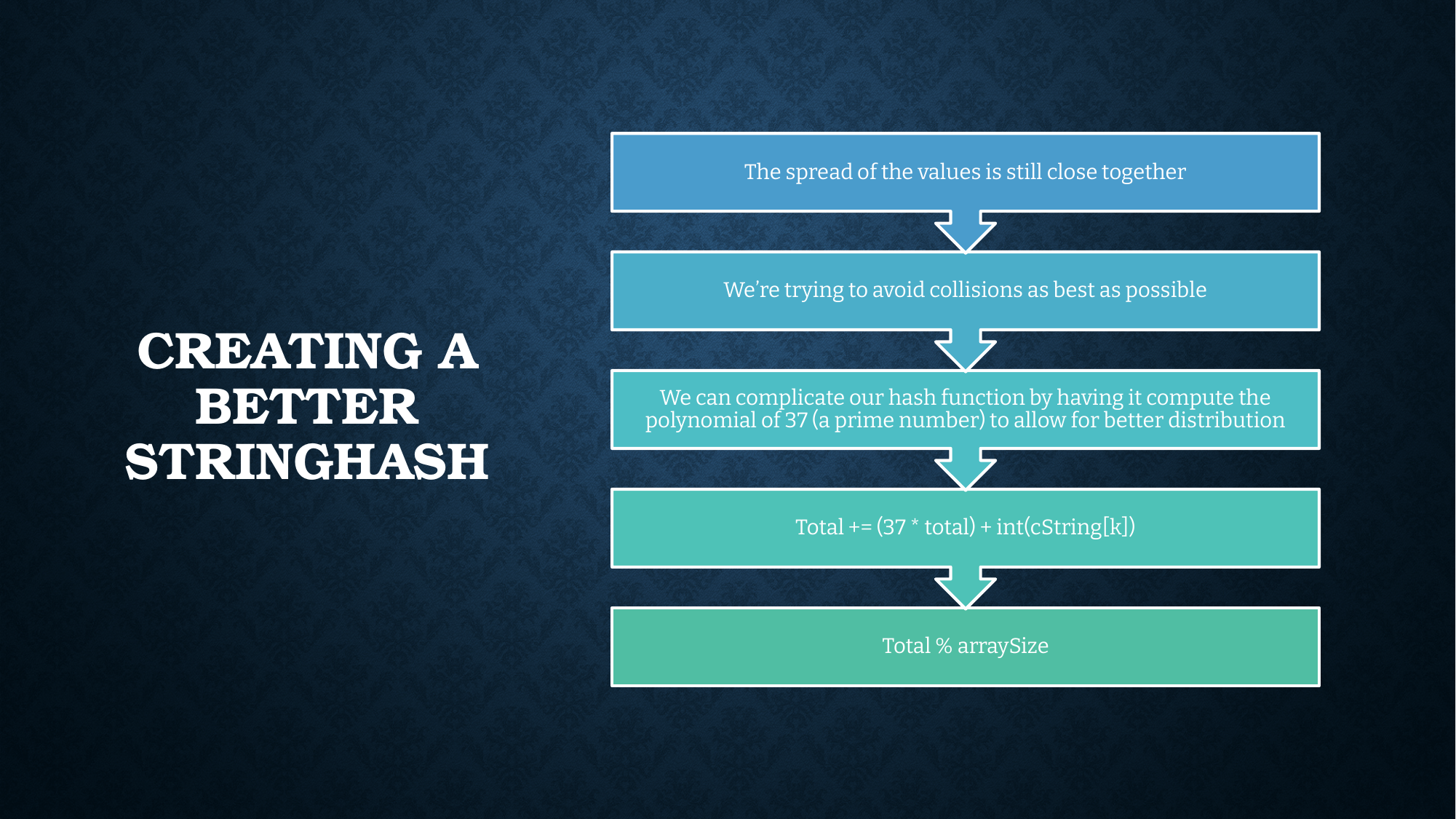

# Creating a better stringhash
Total % arraySize
Total += (37 * total) + int(cString[k])
We can complicate our hash function by having it compute the polynomial of 37 (a prime number) to allow for better distribution
We’re trying to avoid collisions as best as possible
The spread of the values is still close together